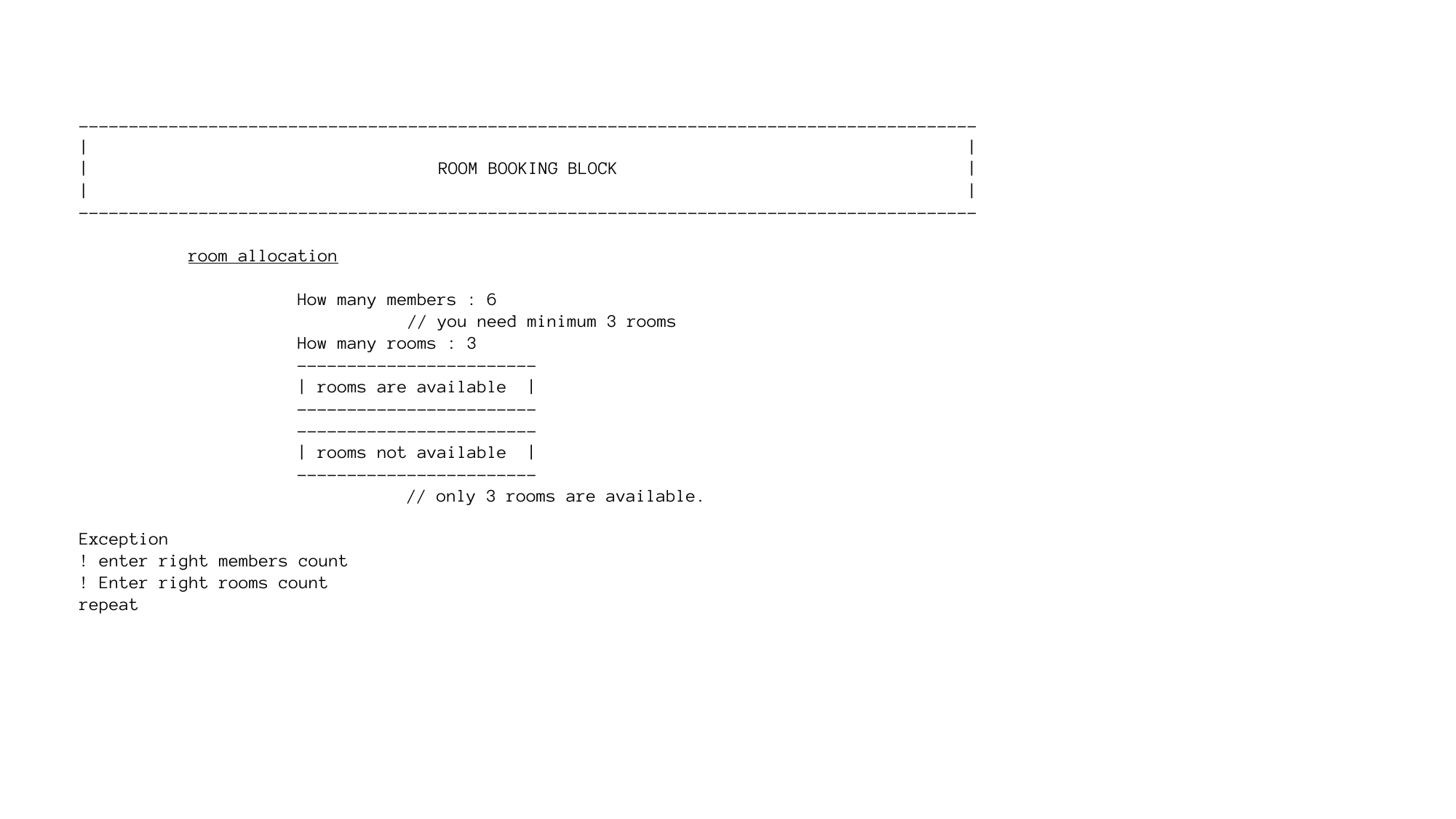

------------------------------------------------------------------------------------------
|                                                                                        |
|                                   ROOM BOOKING BLOCK                                   |
|                                                                                        |
------------------------------------------------------------------------------------------

	room allocation

		How many members : 6
		           // you need minimum 3 rooms
		How many rooms : 3
		------------------------
		| rooms are available  |
		------------------------
		------------------------
		| rooms not available  |
		------------------------
			// only 3 rooms are available.

Exception
! enter right members count
! Enter right rooms count
repeat